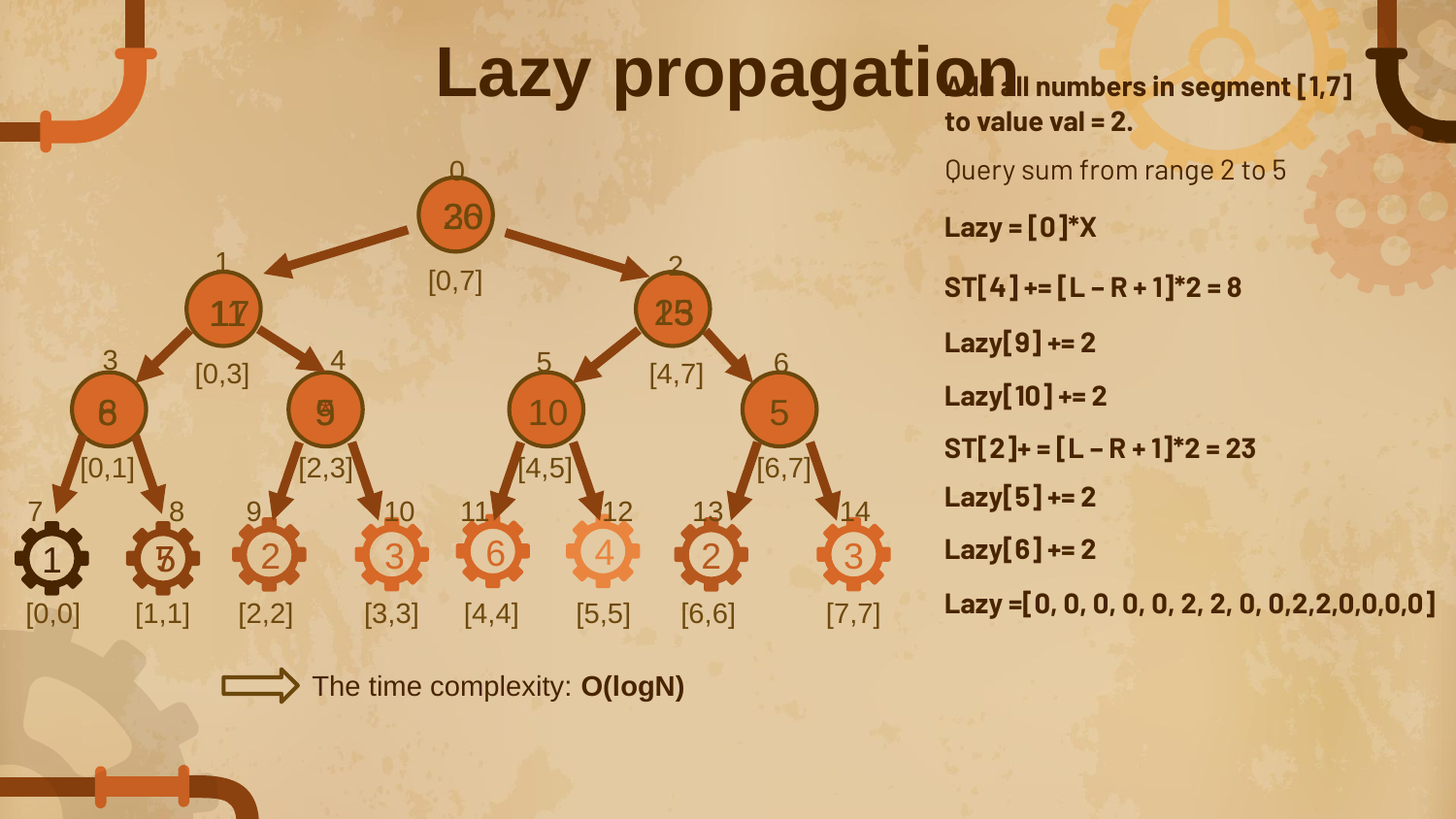

# Lazy propagation
Add all numbers in segment [1,7] to value val = 2.
Query sum from range 2 to 5
0

26
30
Lazy = [0]*X
1
2
[0,7]
ST[4] += [L – R + 1]*2 = 8

15
23
11
17
Lazy[9] += 2
4
3
5
6
[0,3]
[4,7]
Lazy[10] += 2

*
6
8
9
5
10
5
ST[2]+ = [L – R + 1]*2 = 23
[0,1]
[2,3]
[4,5]
[6,7]
Lazy[5] += 2
9
7
8
10
11
12
13
14

3

2
1

4
6
Lazy[6] += 2
2
3
7
5
Lazy =[0, 0, 0, 0, 0, 2, 2, 0, 0,2,2,0,0,0,0]
[0,0]
[1,1]
[2,2]
[3,3]
[4,4]
[5,5]
[6,6]
[7,7]
The time complexity: O(logN)